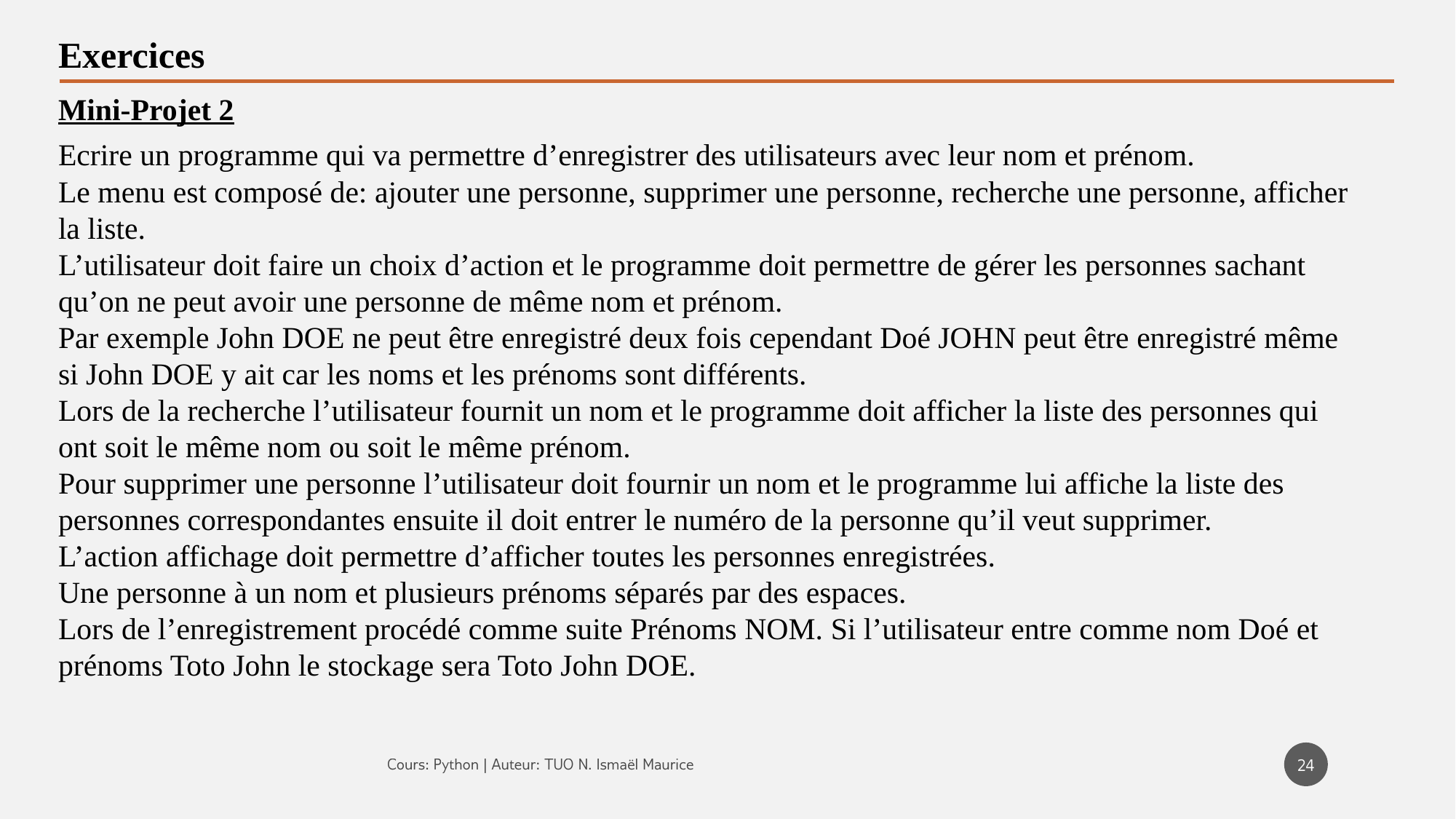

Exercices
Mini-Projet 2
Ecrire un programme qui va permettre d’enregistrer des utilisateurs avec leur nom et prénom.
Le menu est composé de: ajouter une personne, supprimer une personne, recherche une personne, afficher la liste.
L’utilisateur doit faire un choix d’action et le programme doit permettre de gérer les personnes sachant qu’on ne peut avoir une personne de même nom et prénom.
Par exemple John DOE ne peut être enregistré deux fois cependant Doé JOHN peut être enregistré même si John DOE y ait car les noms et les prénoms sont différents.
Lors de la recherche l’utilisateur fournit un nom et le programme doit afficher la liste des personnes qui ont soit le même nom ou soit le même prénom.
Pour supprimer une personne l’utilisateur doit fournir un nom et le programme lui affiche la liste des personnes correspondantes ensuite il doit entrer le numéro de la personne qu’il veut supprimer.
L’action affichage doit permettre d’afficher toutes les personnes enregistrées.
Une personne à un nom et plusieurs prénoms séparés par des espaces.
Lors de l’enregistrement procédé comme suite Prénoms NOM. Si l’utilisateur entre comme nom Doé et prénoms Toto John le stockage sera Toto John DOE.
24
Cours: Python | Auteur: TUO N. Ismaël Maurice